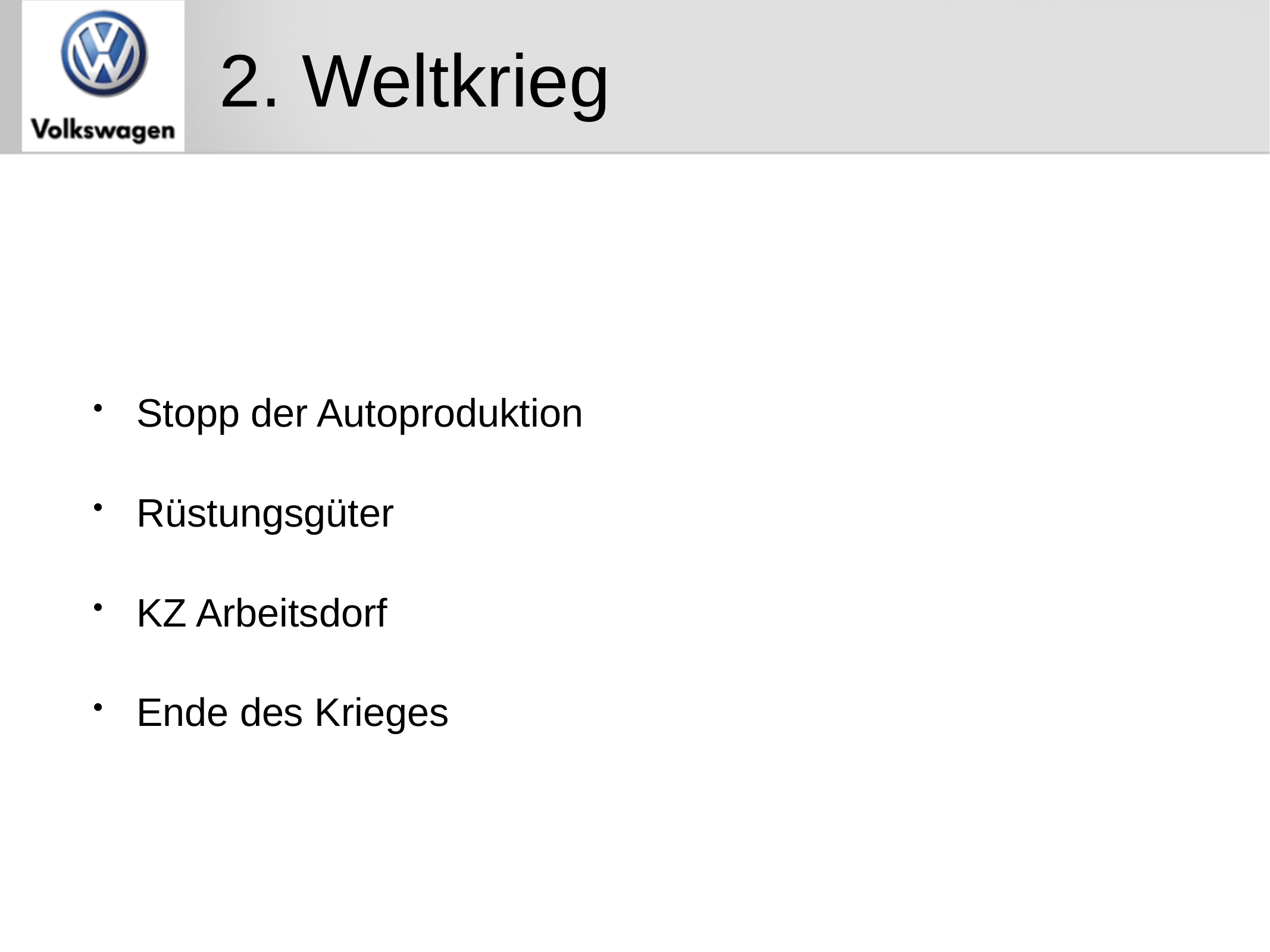

# 2. Weltkrieg
Stopp der Autoproduktion
Rüstungsgüter
KZ Arbeitsdorf
Ende des Krieges